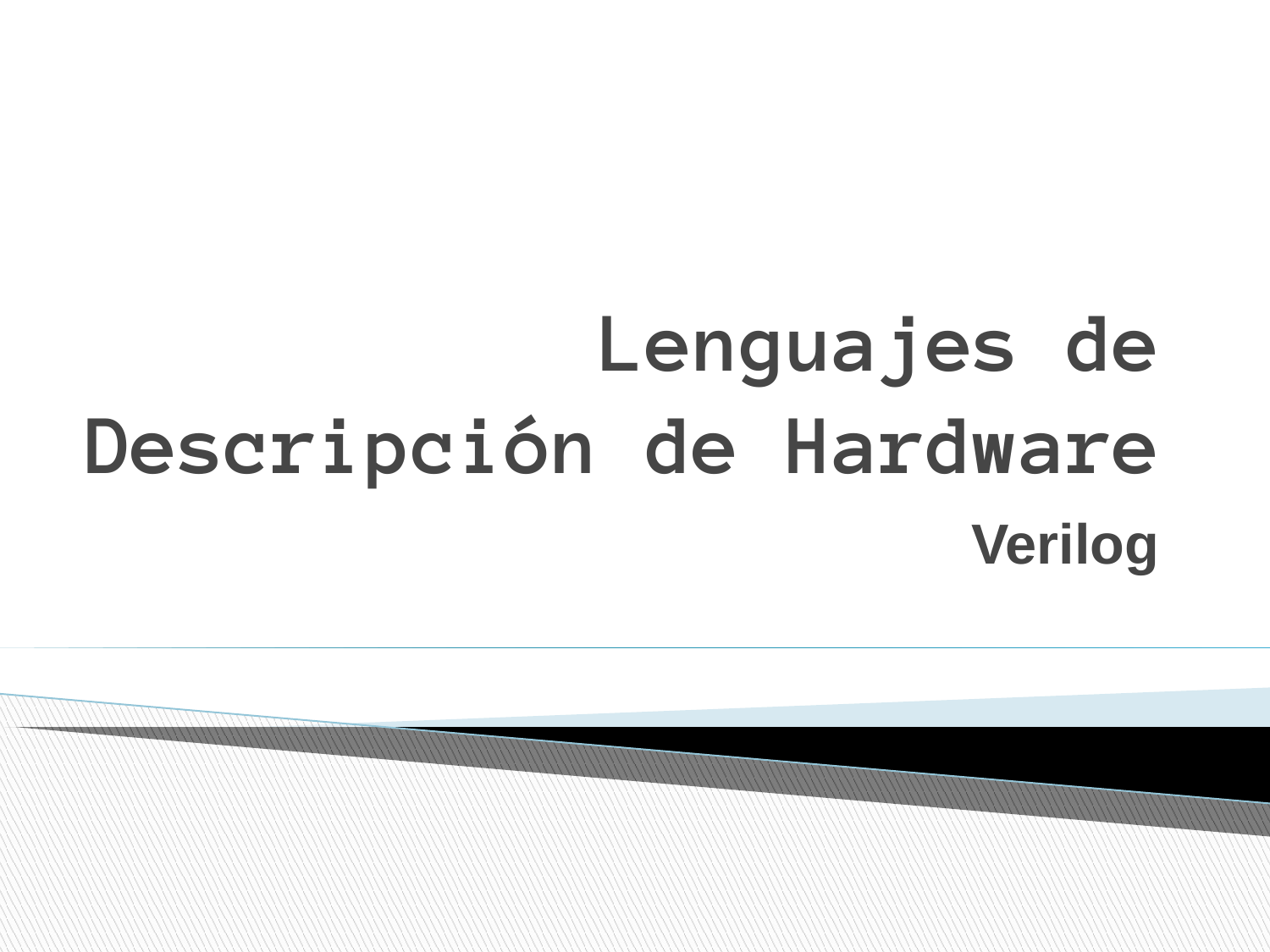

# Lenguajes de Descripción de Hardware
Verilog